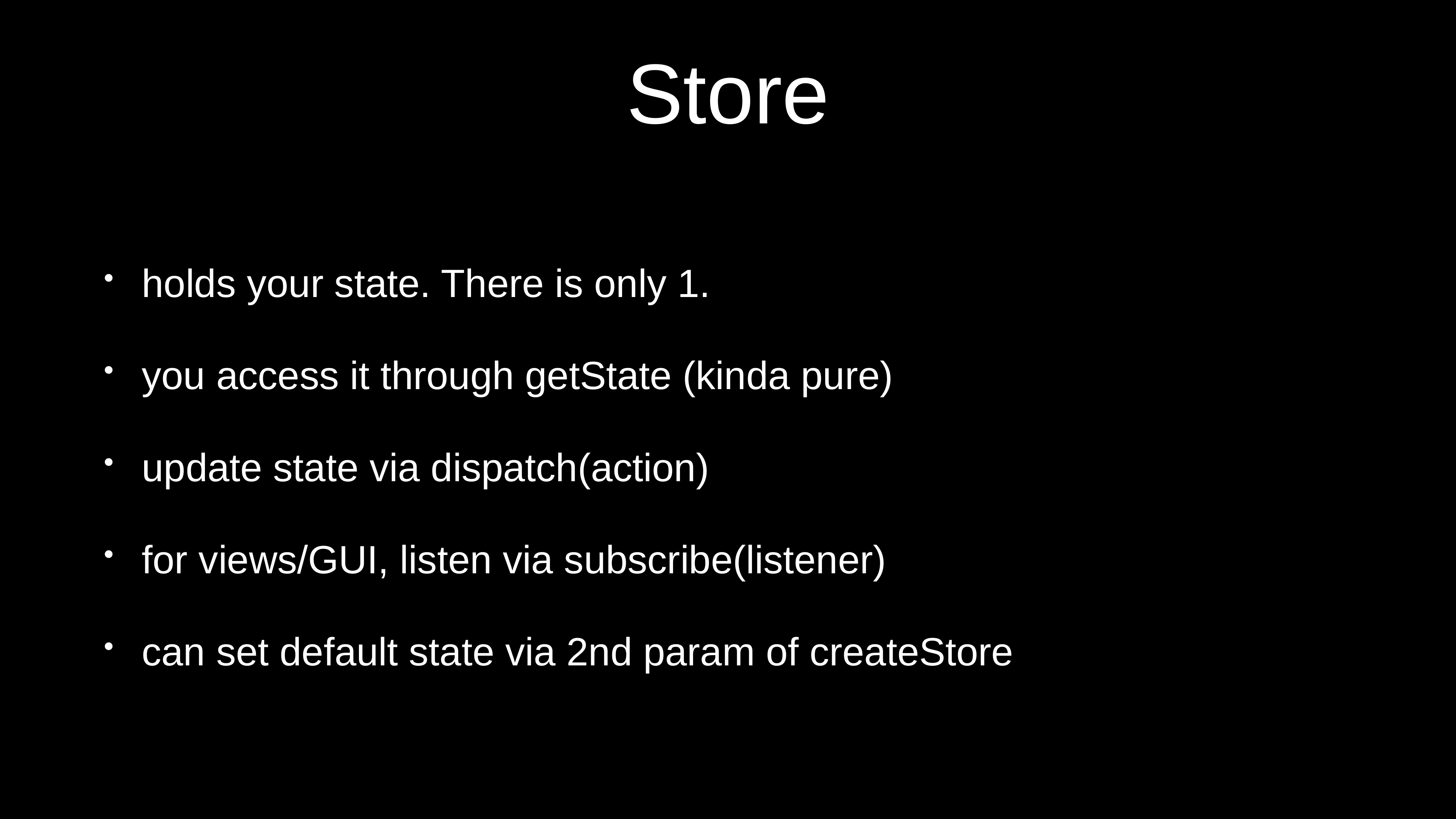

# Store
holds your state. There is only 1.
you access it through getState (kinda pure)
update state via dispatch(action)
for views/GUI, listen via subscribe(listener)
can set default state via 2nd param of createStore